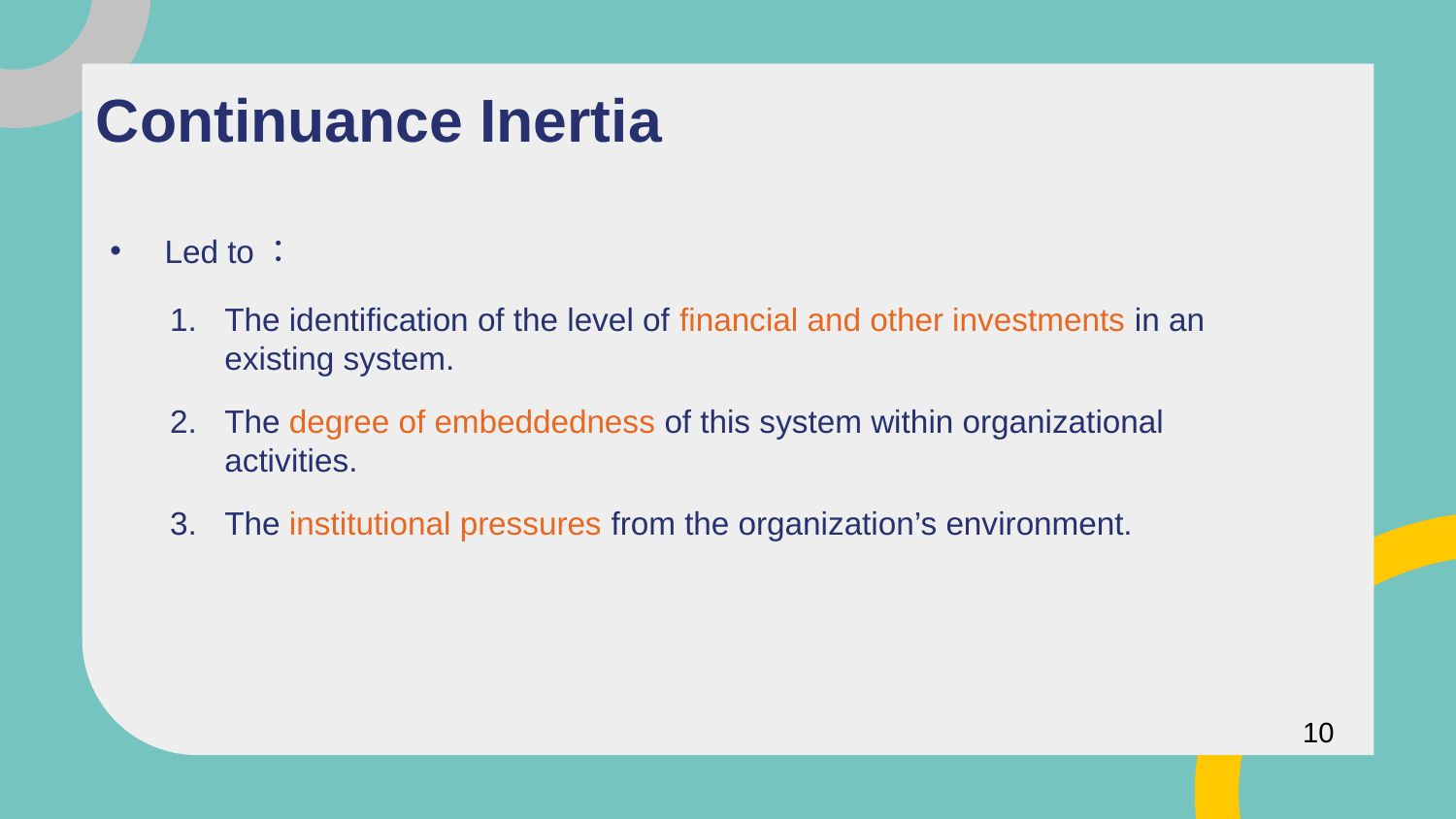

# Continuance Inertia
Led to：

The identification of the level of financial and other investments in an existing system.

The degree of embeddedness of this system within organizational activities.

The institutional pressures from the organization’s environment.

10